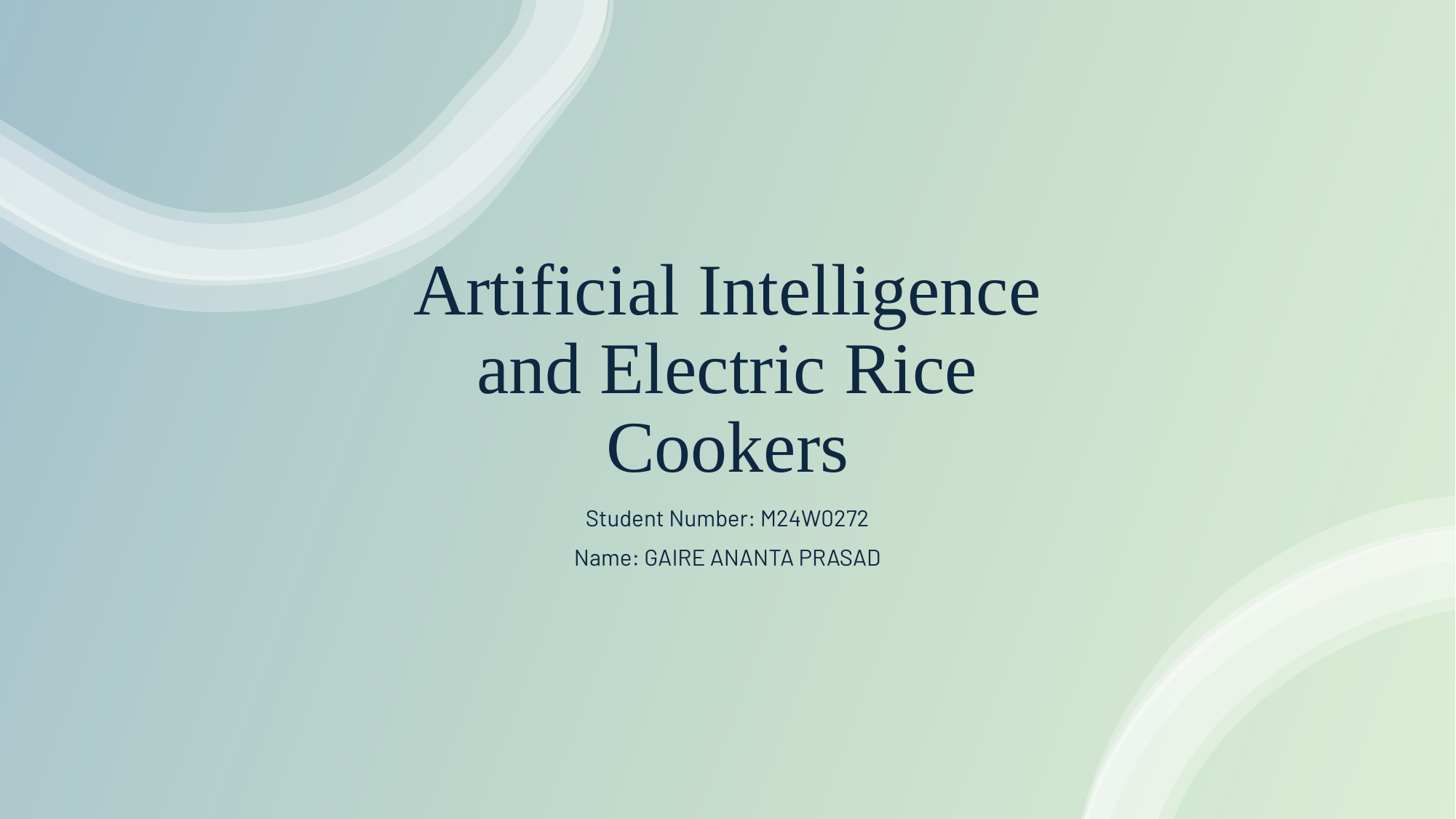

# Artificial Intelligence and Electric Rice Cookers

Student Number: M24W0272
Name: GAIRE ANANTA PRASAD